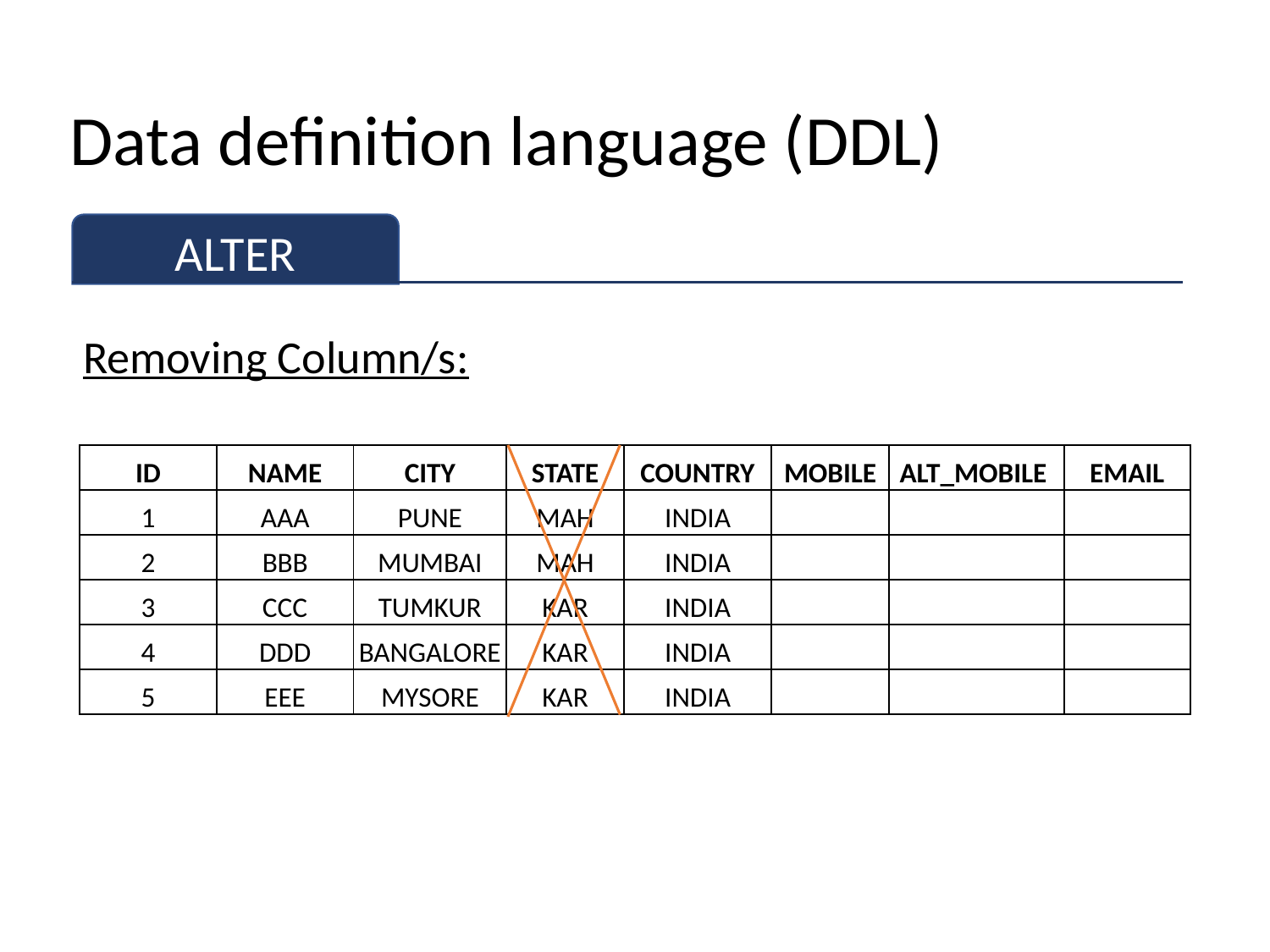

# Data definition language (DDL)
ALTER
Removing Column/s:

| ID | NAME | CITY | STATE | COUNTRY | MOBILE | ALT\_MOBILE | EMAIL |
| --- | --- | --- | --- | --- | --- | --- | --- |
| 1 | AAA | PUNE | MAH | INDIA |  |  |  |
| 2 | BBB | MUMBAI | MAH | INDIA |  |  |  |
| 3 | CCC | TUMKUR | KAR | INDIA |  |  |  |
| 4 | DDD | BANGALORE | KAR | INDIA |  |  |  |
| 5 | EEE | MYSORE | KAR | INDIA |  |  |  |